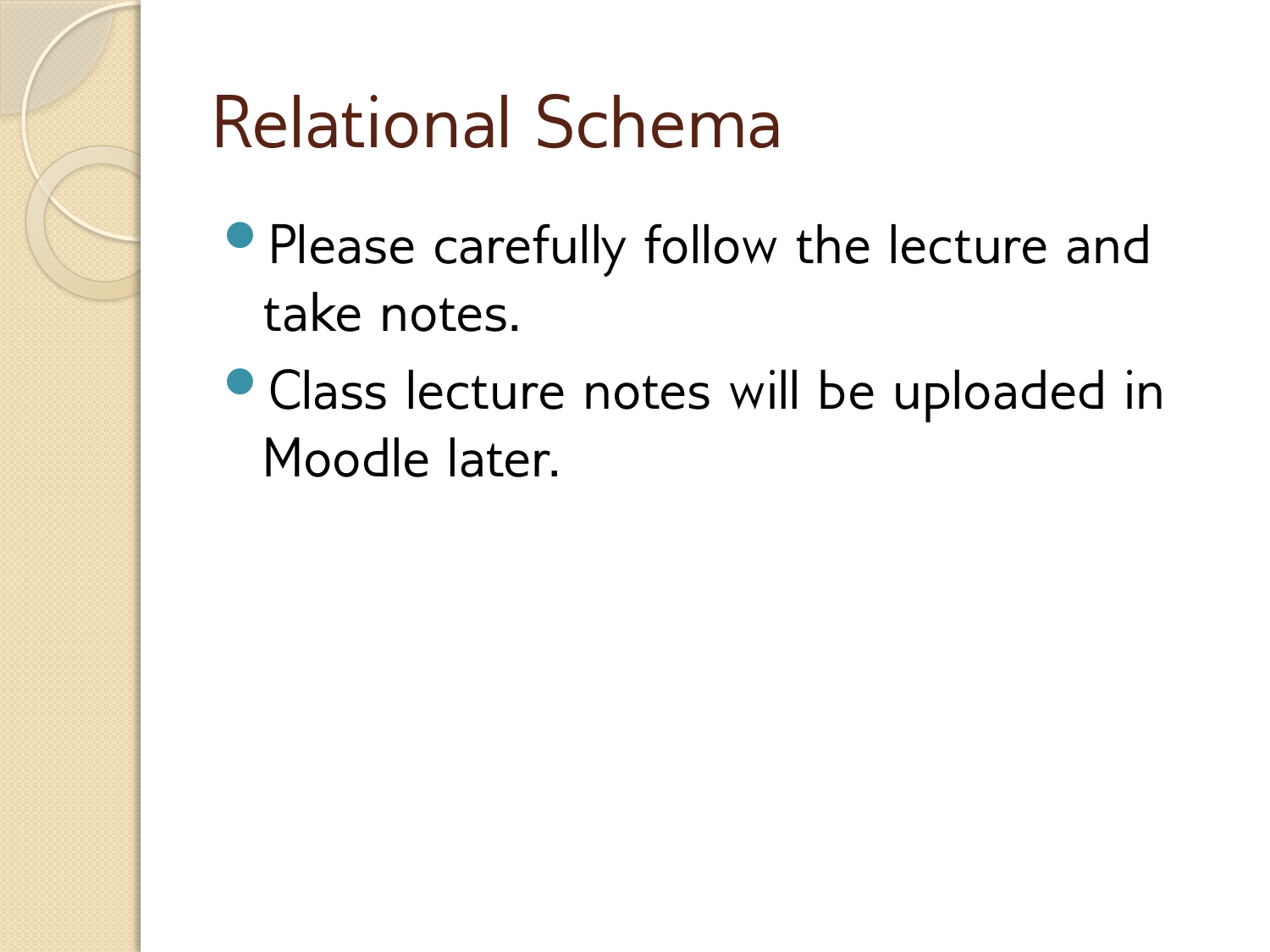

# Relational Schema
Please carefully follow the lecture and take notes.
Class lecture notes will be uploaded in Moodle later.